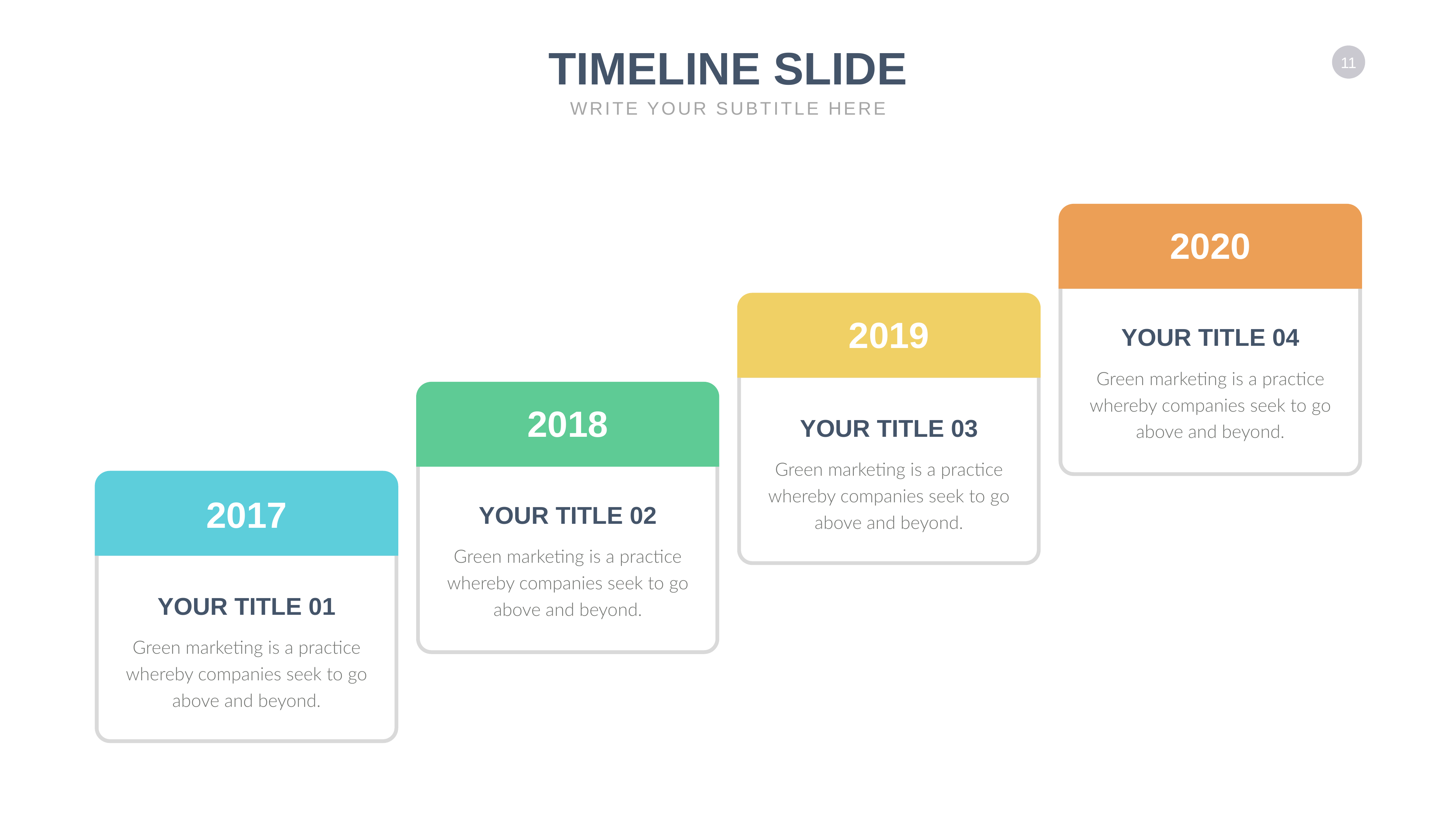

TIMELINE SLIDE
WRITE YOUR SUBTITLE HERE

2020

2019
YOUR TITLE 04
Green marketing is a practice whereby companies seek to go above and beyond.

2018
YOUR TITLE 03
Green marketing is a practice whereby companies seek to go above and beyond.

2017
YOUR TITLE 02
Green marketing is a practice whereby companies seek to go above and beyond.

YOUR TITLE 01
Green marketing is a practice whereby companies seek to go above and beyond.